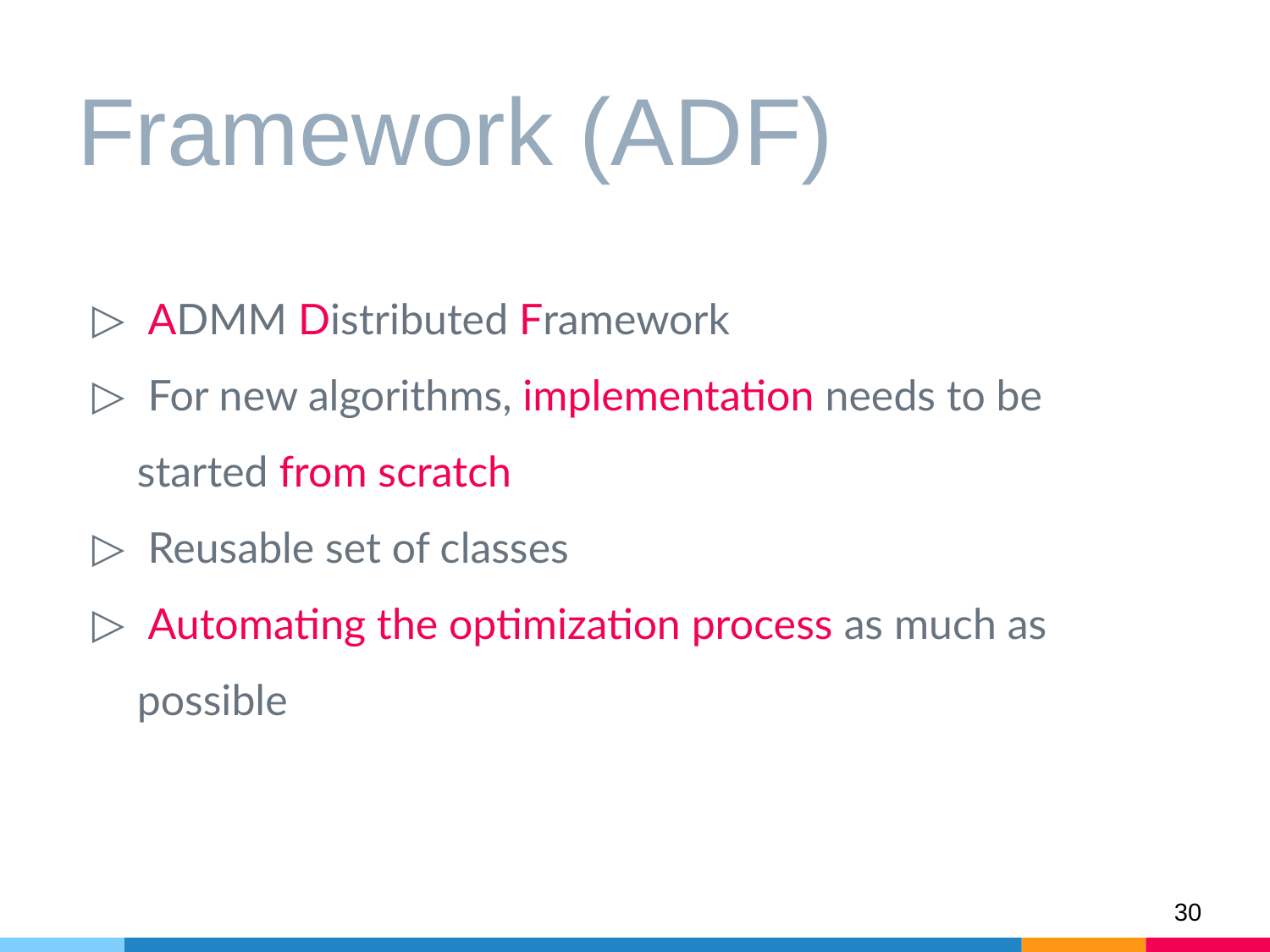

# Framework (ADF)
 ADMM Distributed Framework
 For new algorithms, implementation needs to be started from scratch
 Reusable set of classes
 Automating the optimization process as much as possible